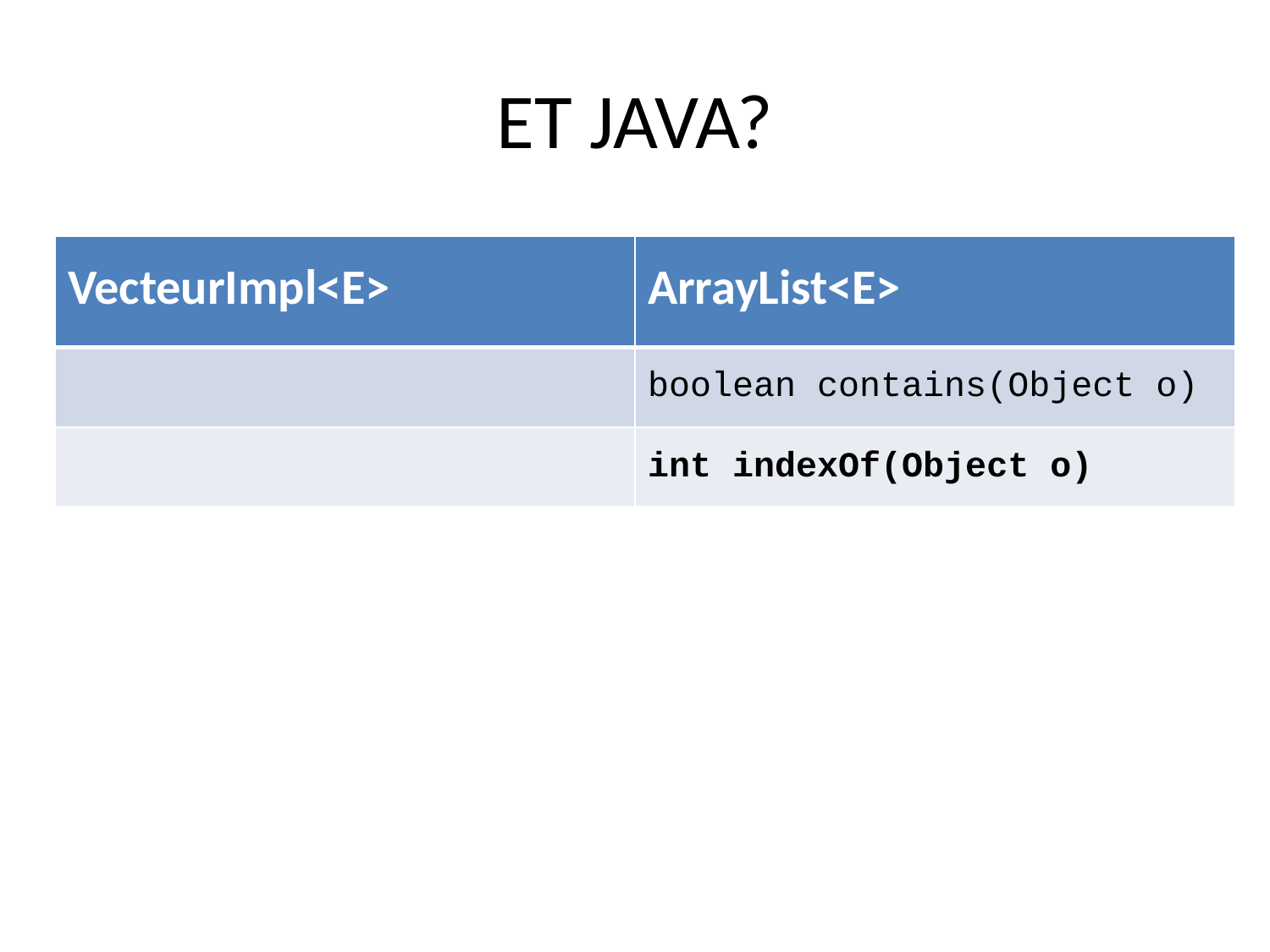

# ET JAVA?
| VecteurImpl<E> | ArrayList<E> |
| --- | --- |
|  | boolean contains(Object o) |
|  | int indexOf(Object o) |